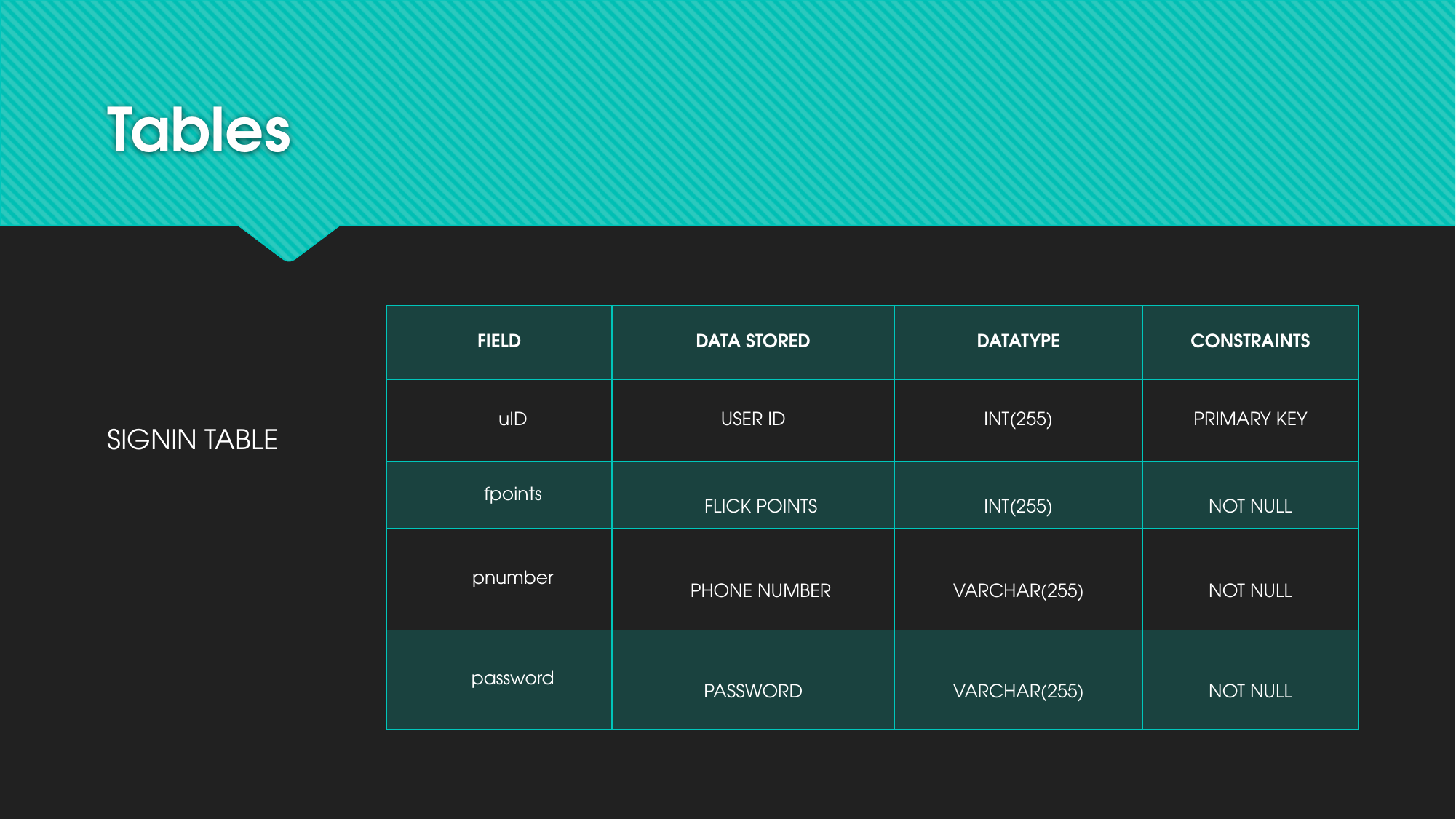

# Tables
| FIELD | DATA STORED | DATATYPE | CONSTRAINTS |
| --- | --- | --- | --- |
| uID | USER ID | INT(255) | PRIMARY KEY |
| fpoints | FLICK POINTS | INT(255) | NOT NULL |
| pnumber | PHONE NUMBER | VARCHAR(255) | NOT NULL |
| password | PASSWORD | VARCHAR(255) | NOT NULL |

SIGNIN TABLE